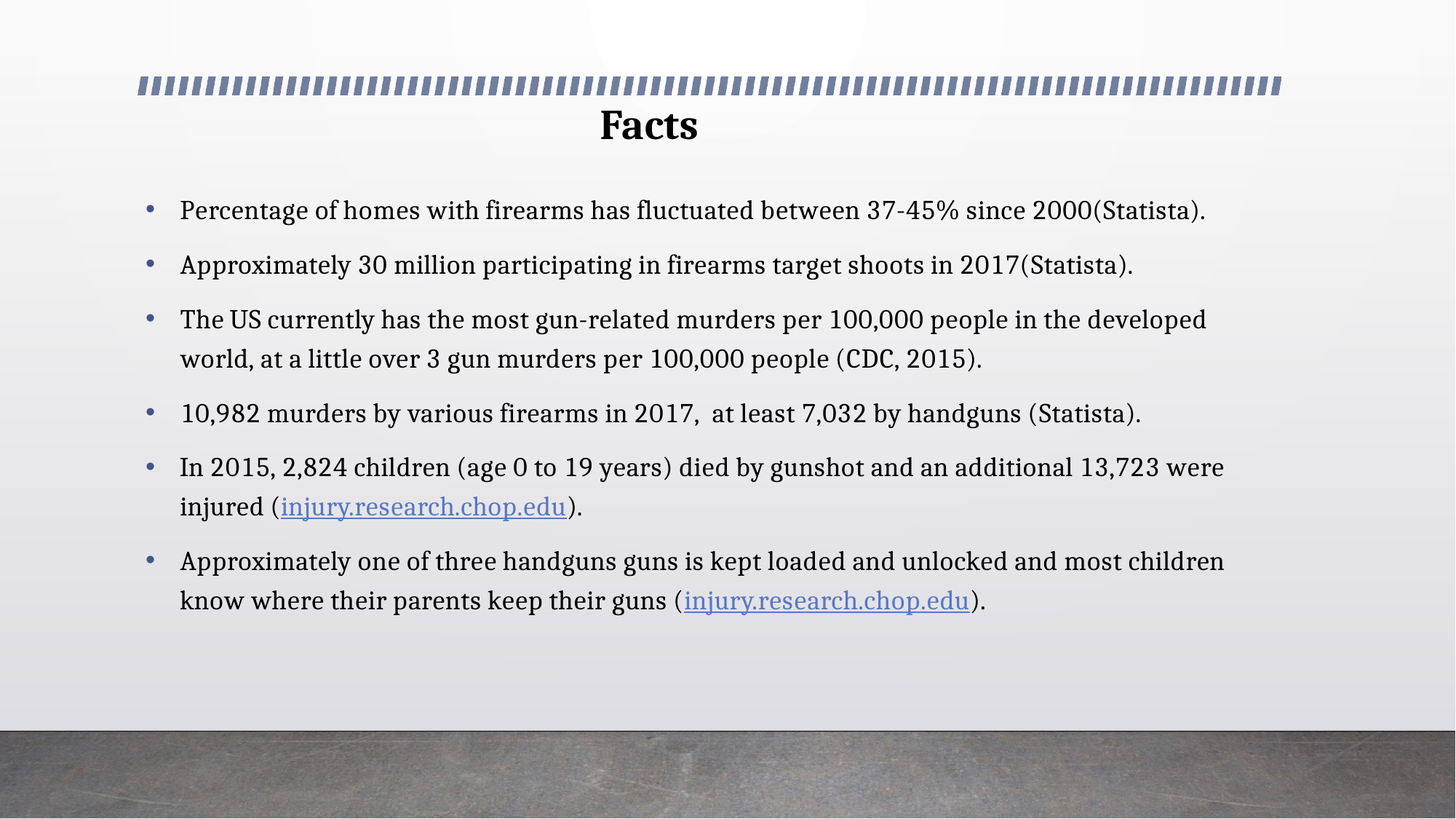

# Facts
Percentage of homes with firearms has fluctuated between 37-45% since 2000(Statista).
Approximately 30 million participating in firearms target shoots in 2017(Statista).
The US currently has the most gun-related murders per 100,000 people in the developed world, at a little over 3 gun murders per 100,000 people (CDC, 2015).
10,982 murders by various firearms in 2017,  at least 7,032 by handguns (Statista).
In 2015, 2,824 children (age 0 to 19 years) died by gunshot and an additional 13,723 were injured (injury.research.chop.edu).
Approximately one of three handguns guns is kept loaded and unlocked and most children know where their parents keep their guns (injury.research.chop.edu).